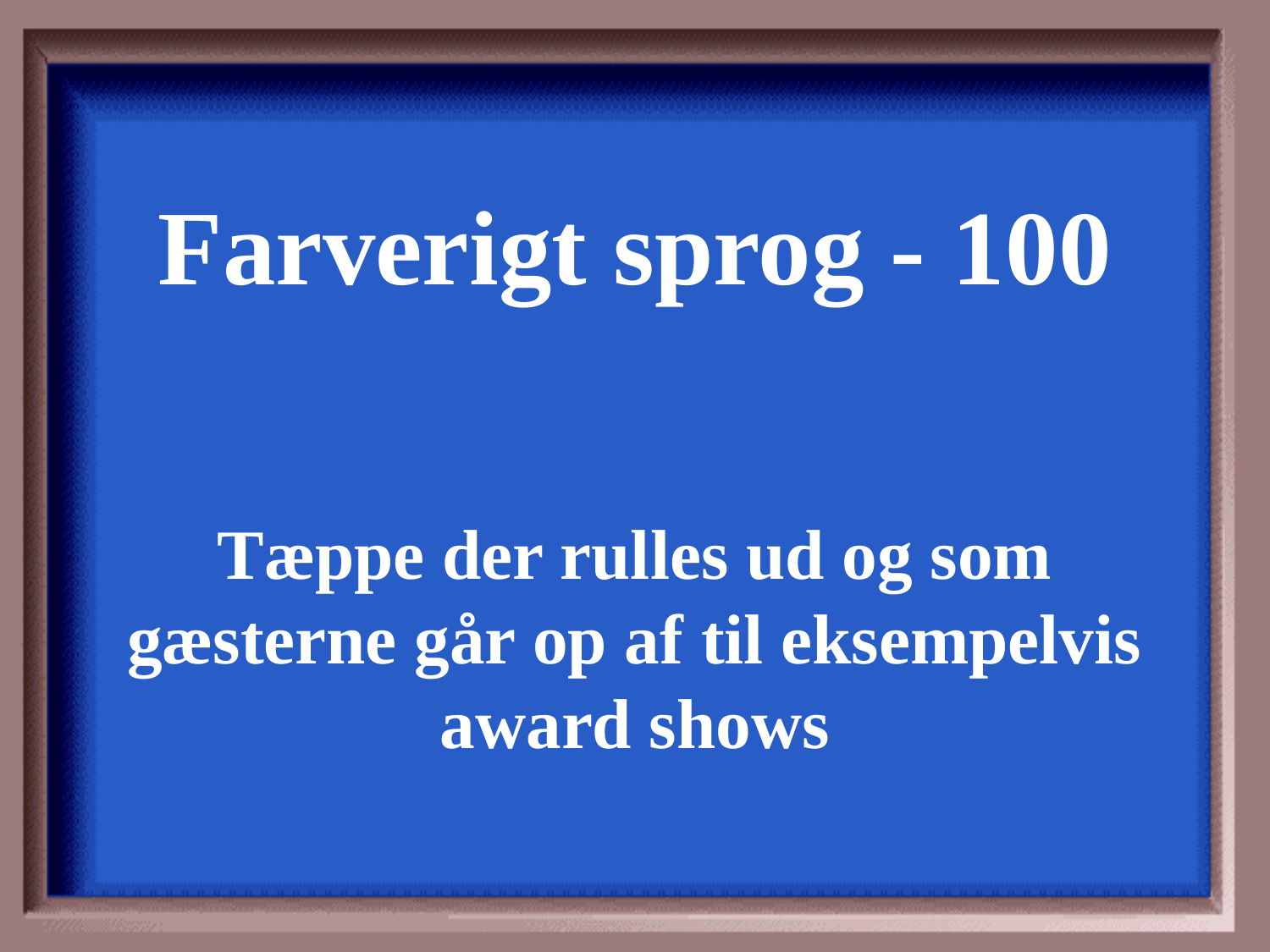

Farverigt sprog - 100
Tæppe der rulles ud og som gæsterne går op af til eksempelvis award shows